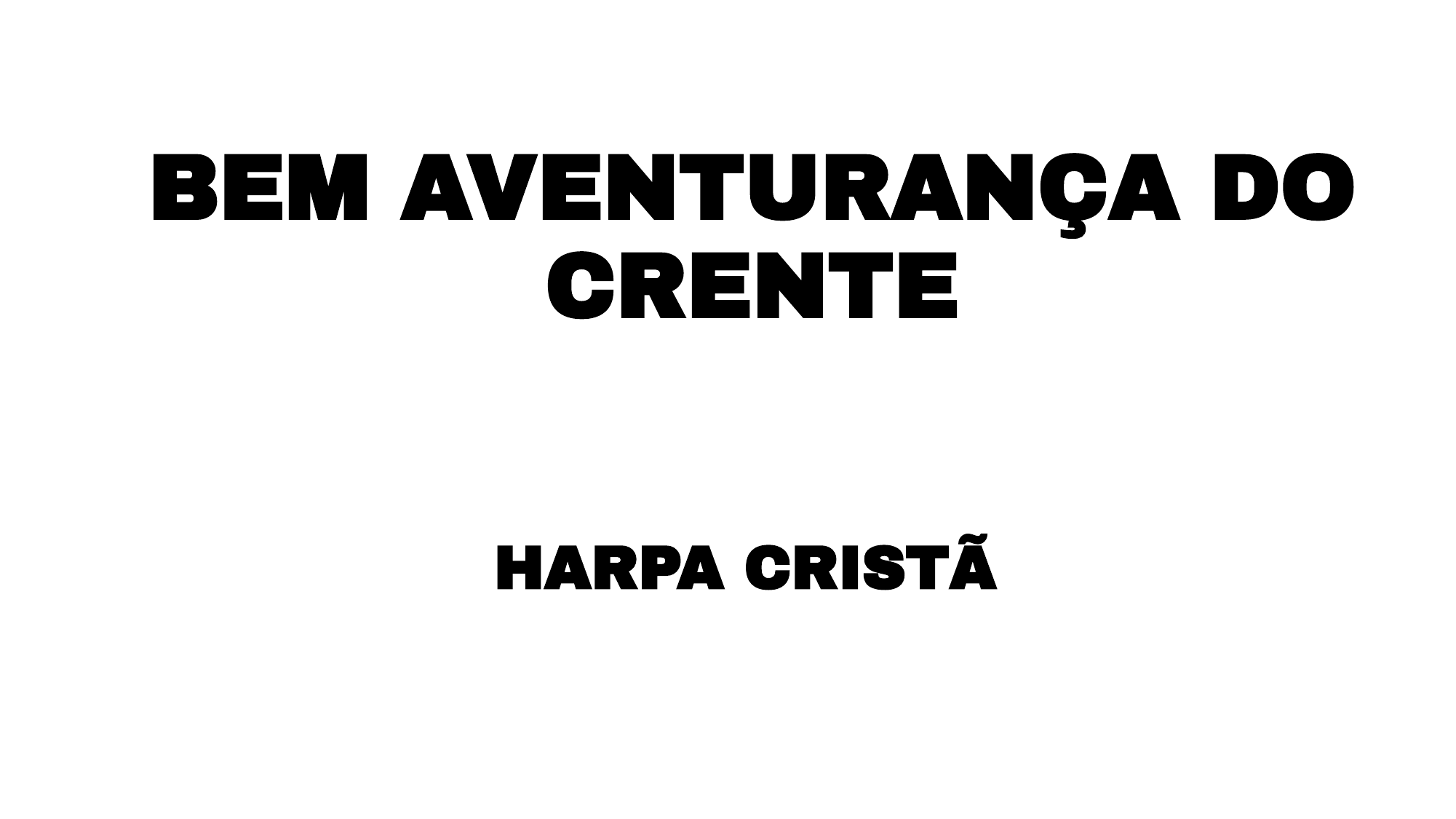

# BEM AVENTURANÇA DO CRENTE
HARPA CRISTÃ